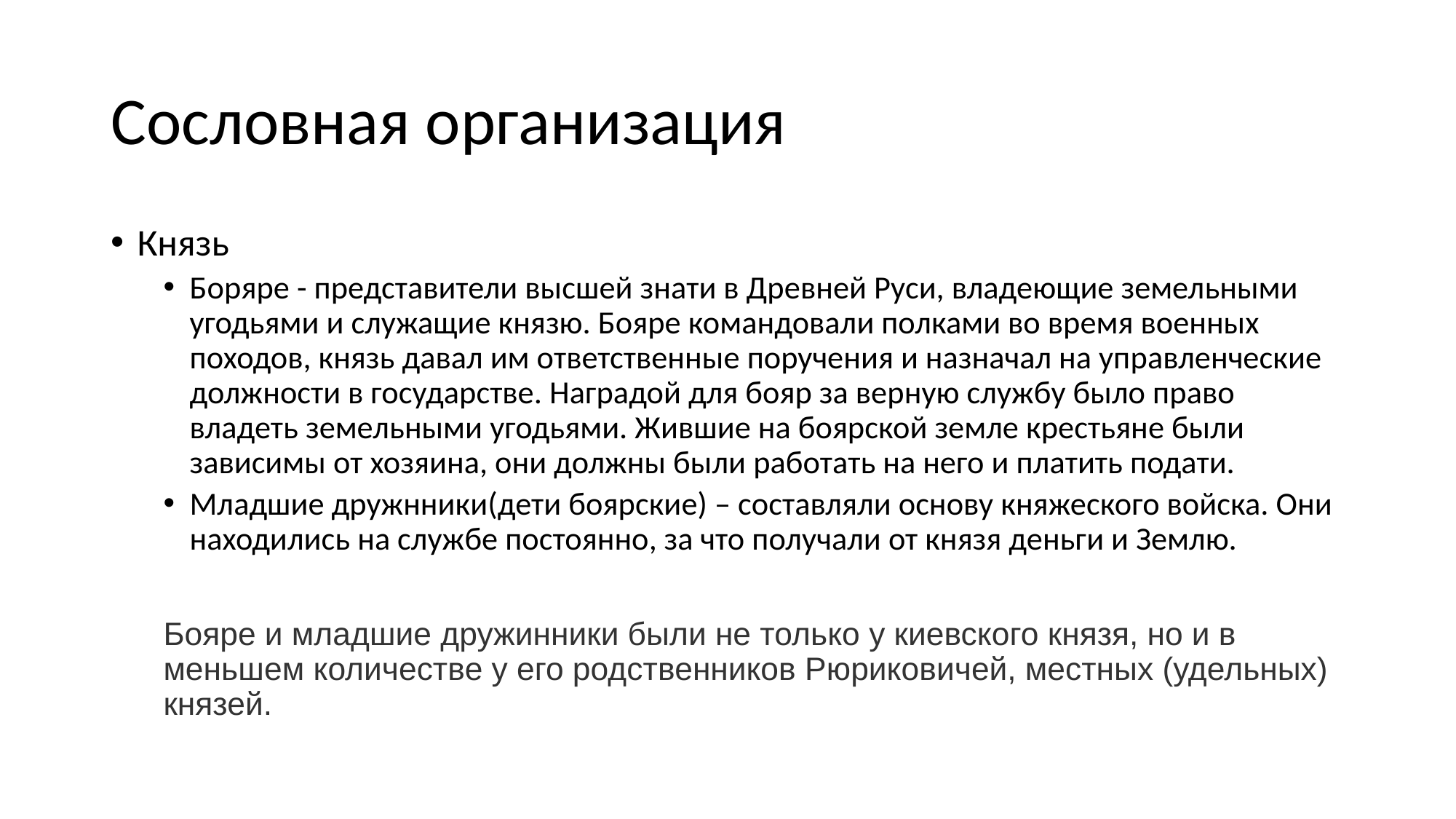

# Сословная организация
Князь
Боряре - представители высшей знати в Древней Руси, владеющие земельными угодьями и служащие князю. Бояре командовали полками во время военных походов, князь давал им ответственные поручения и назначал на управленческие должности в государстве. Наградой для бояр за верную службу было право владеть земельными угодьями. Жившие на боярской земле крестьяне были зависимы от хозяина, они должны были работать на него и платить подати.
Младшие дружнники(дети боярские) – составляли основу княжеского войска. Они находились на службе постоянно, за что получали от князя деньги и Землю.

Бояре и младшие дружинники были не только у киевского князя, но и в меньшем количестве у его родственников Рюриковичей, местных (удельных) князей.